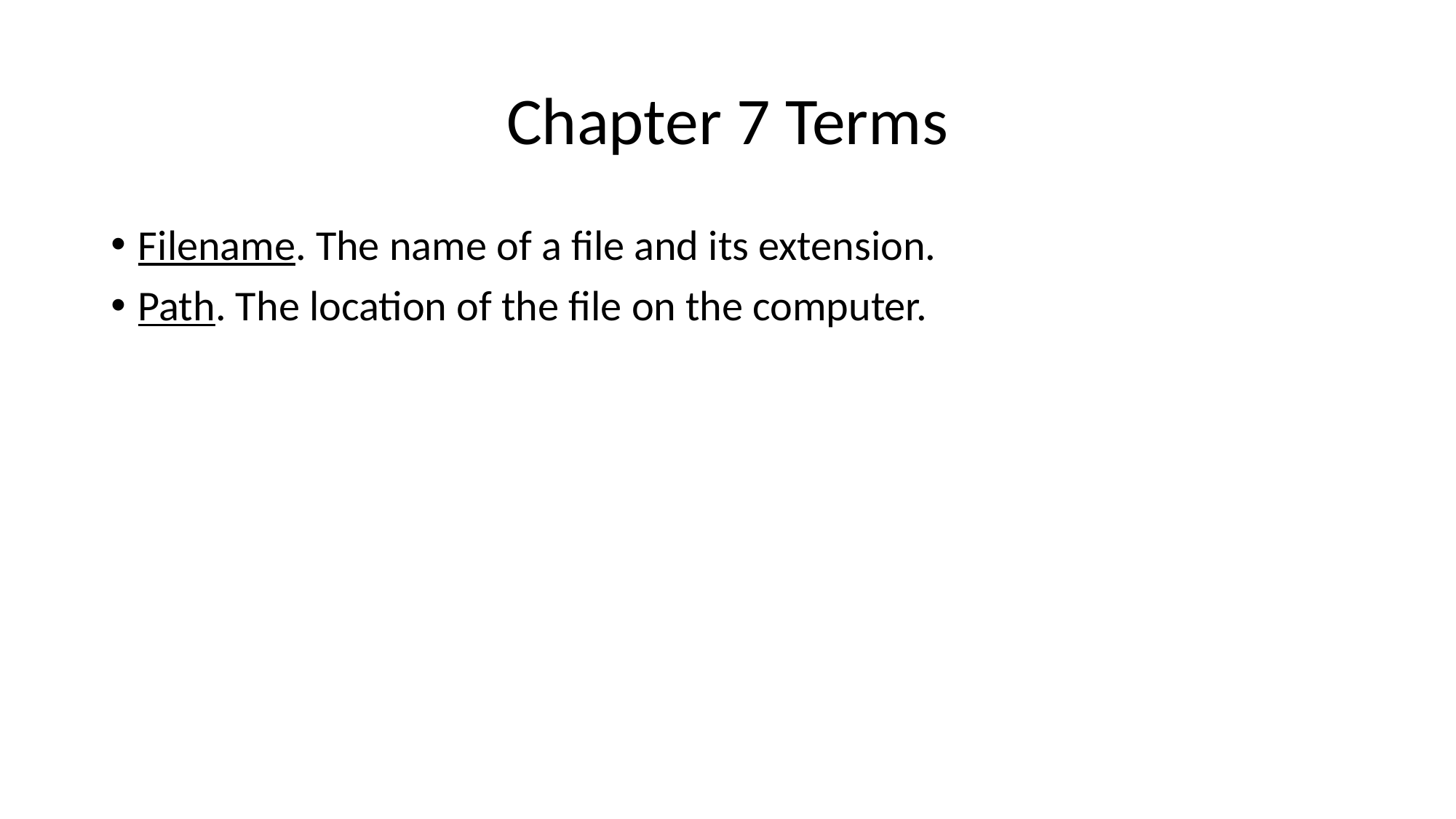

# Chapter 7 Terms
Filename. The name of a file and its extension.
Path. The location of the file on the computer.